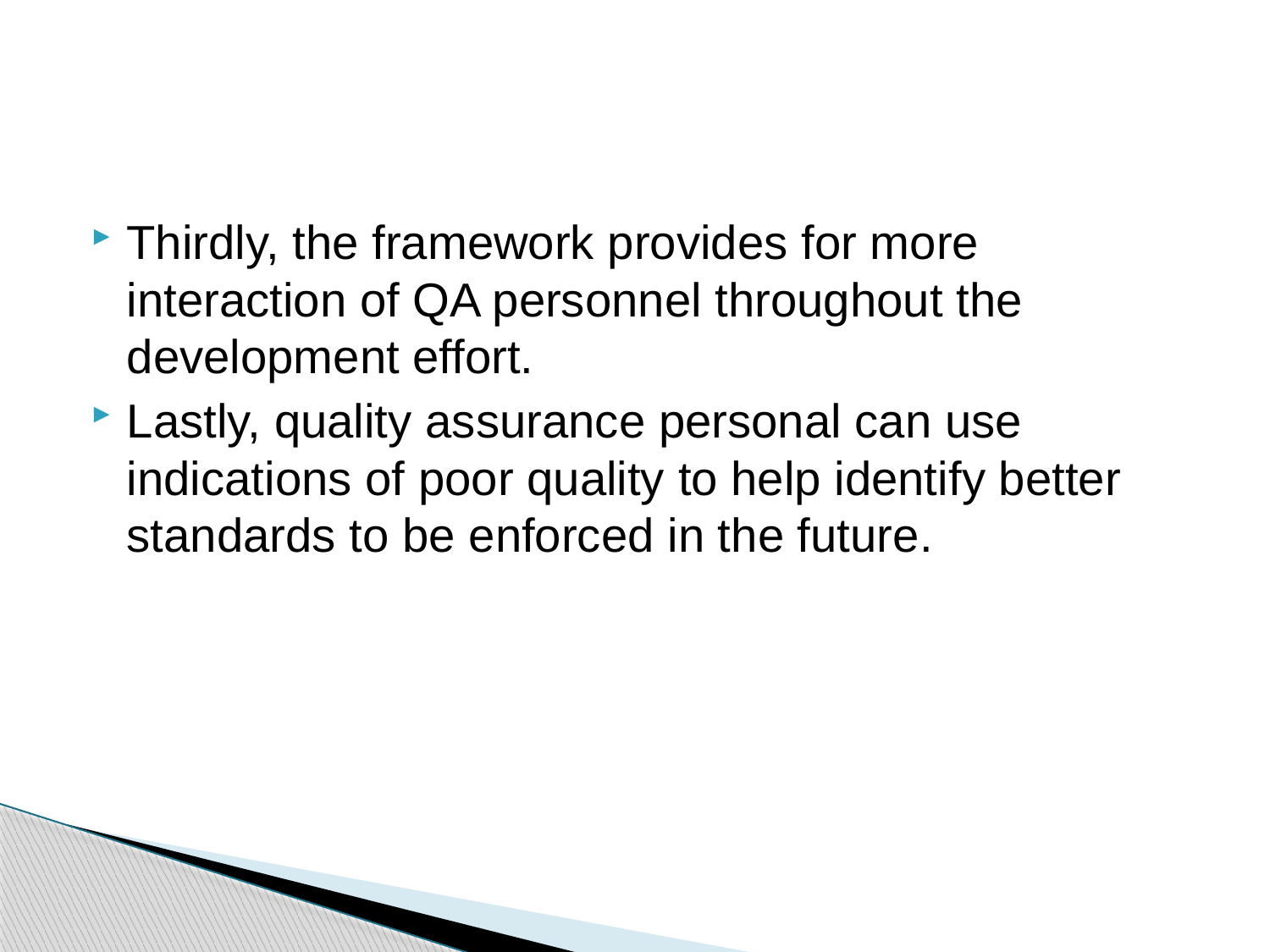

#
Thirdly, the framework provides for more interaction of QA personnel throughout the development effort.
Lastly, quality assurance personal can use indications of poor quality to help identify better standards to be enforced in the future.